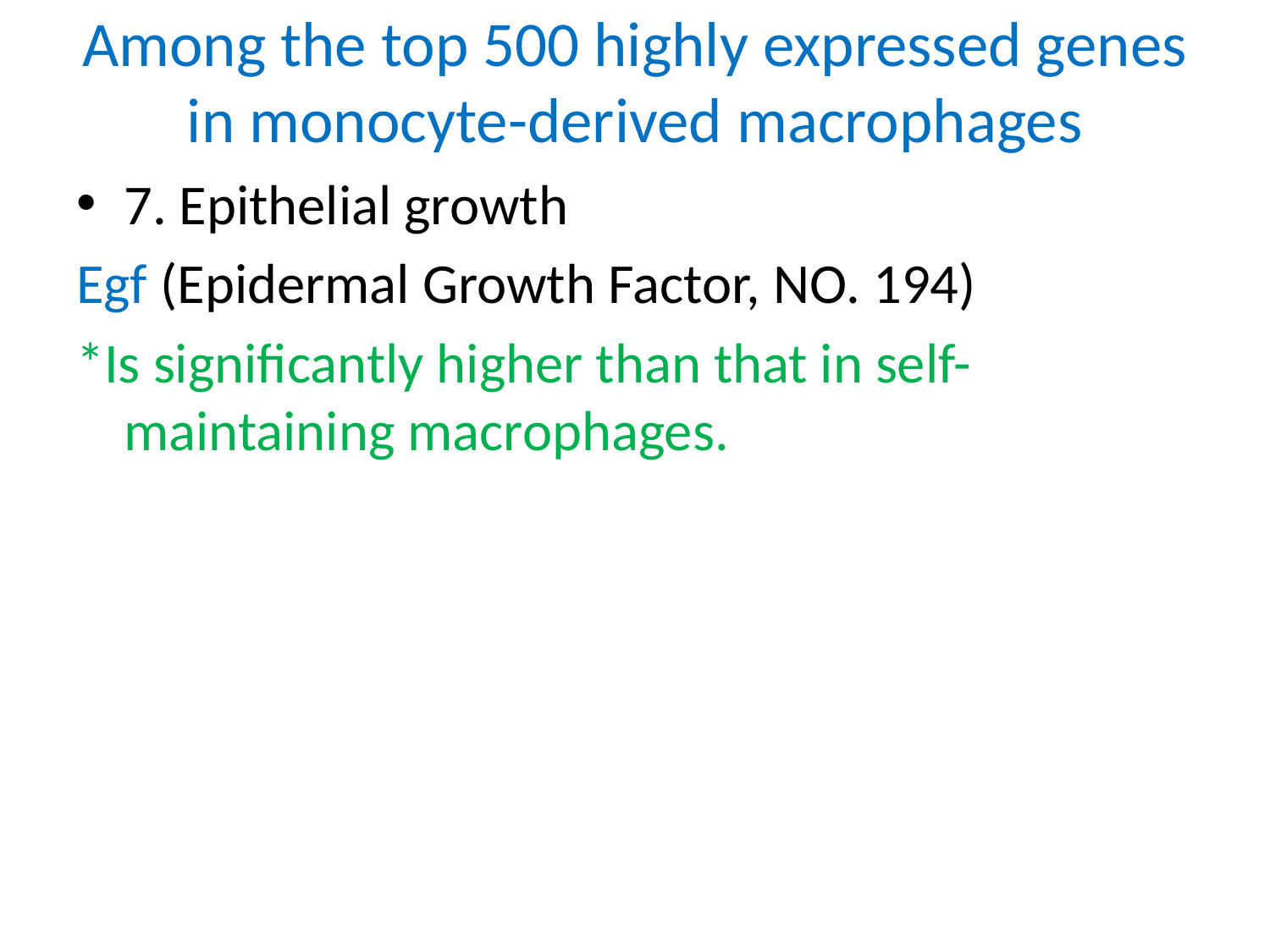

# Among the top 500 highly expressed genes in monocyte-derived macrophages
7. Epithelial growth
Egf (Epidermal Growth Factor, NO. 194)
*Is significantly higher than that in self-maintaining macrophages.